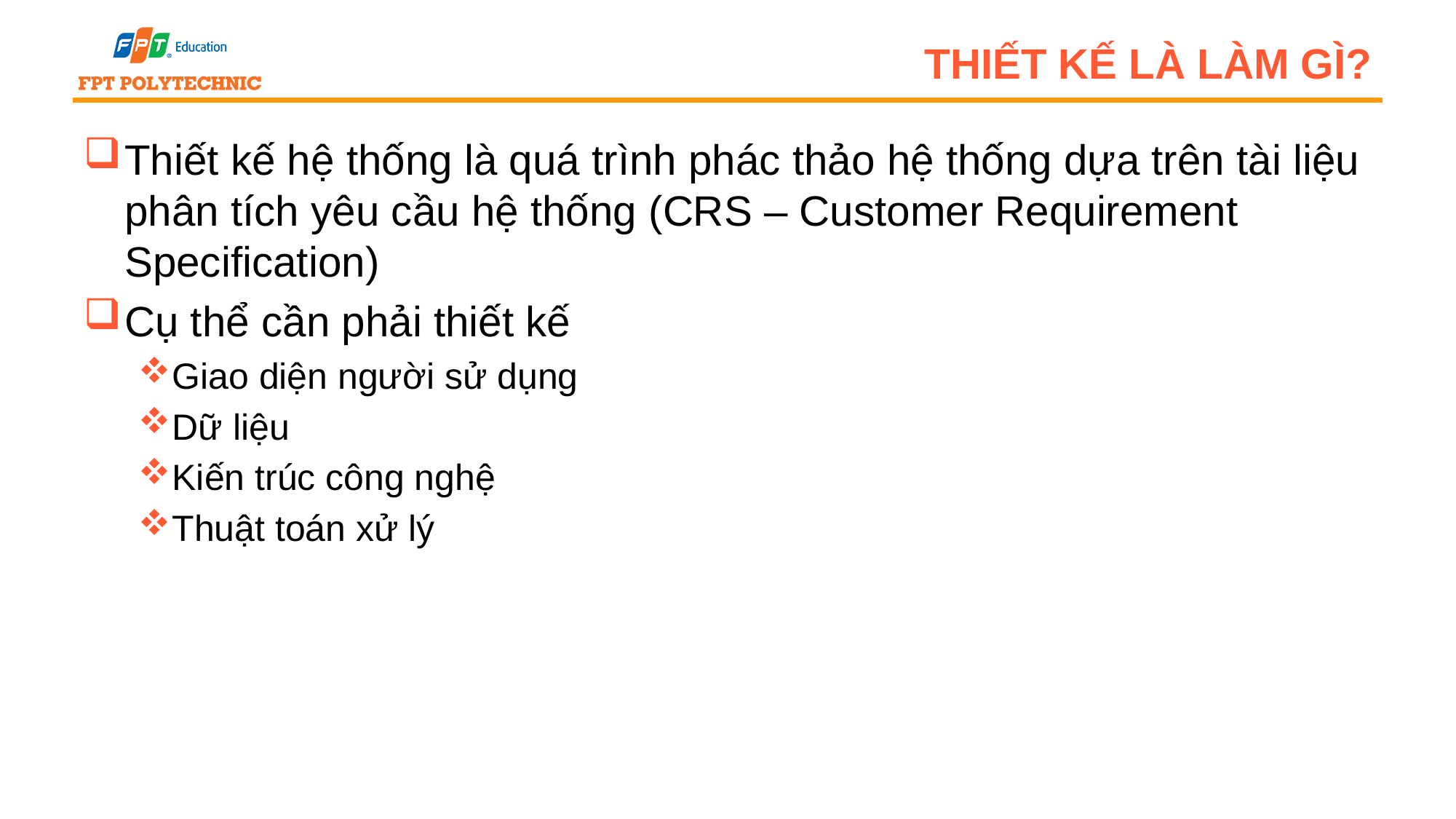

# Thiết kế là làm gì?
Thiết kế hệ thống là quá trình phác thảo hệ thống dựa trên tài liệu phân tích yêu cầu hệ thống (CRS – Customer Requirement Specification)
Cụ thể cần phải thiết kế
Giao diện người sử dụng
Dữ liệu
Kiến trúc công nghệ
Thuật toán xử lý